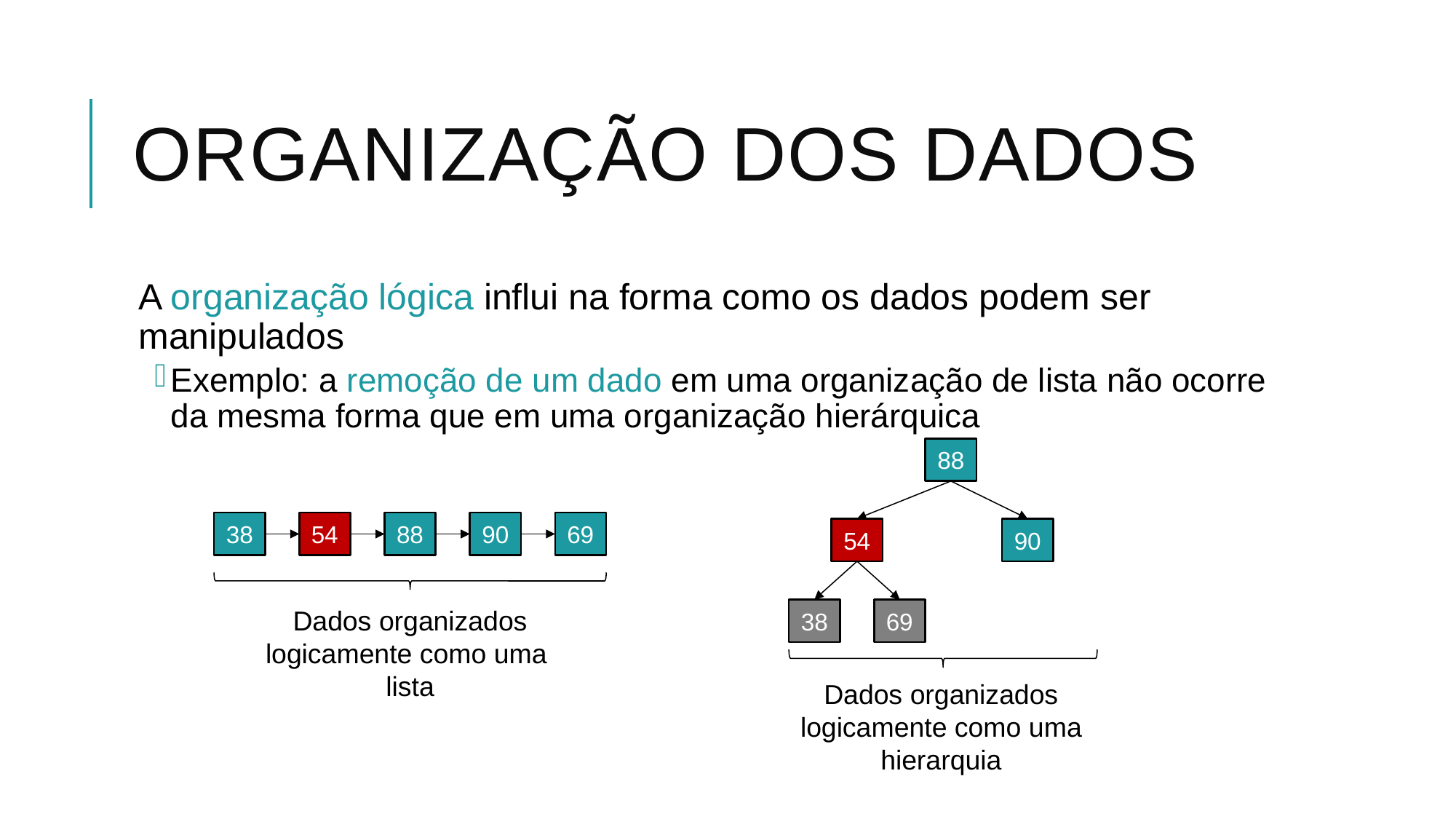

# Organização dos Dados
A organização lógica influi na forma como os dados podem ser manipulados
Exemplo: a remoção de um dado em uma organização de lista não ocorre da mesma forma que em uma organização hierárquica

88

38
54
88
90
69
54
90
Dados organizados
logicamente como uma
lista
38
69
Dados organizados logicamente como uma hierarquia